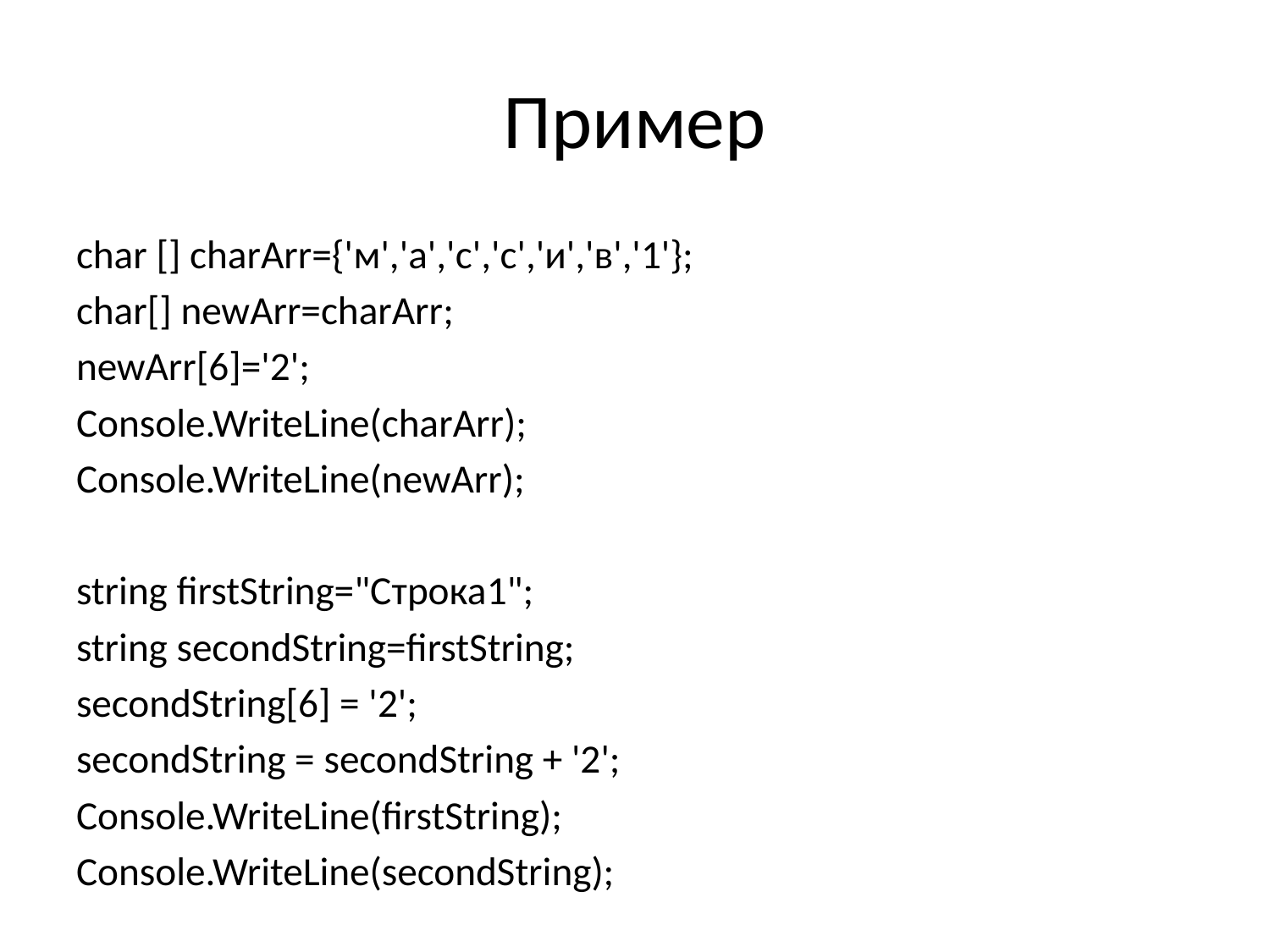

# Пример
char [] charArr={'м','а','с','с','и','в','1'};
char[] newArr=charArr;
newArr[6]='2';
Console.WriteLine(charArr);
Console.WriteLine(newArr);

string firstString="Cтрока1";
string secondString=firstString;
secondString[6] = '2';
secondString = secondString + '2';
Console.WriteLine(firstString);
Console.WriteLine(secondString);